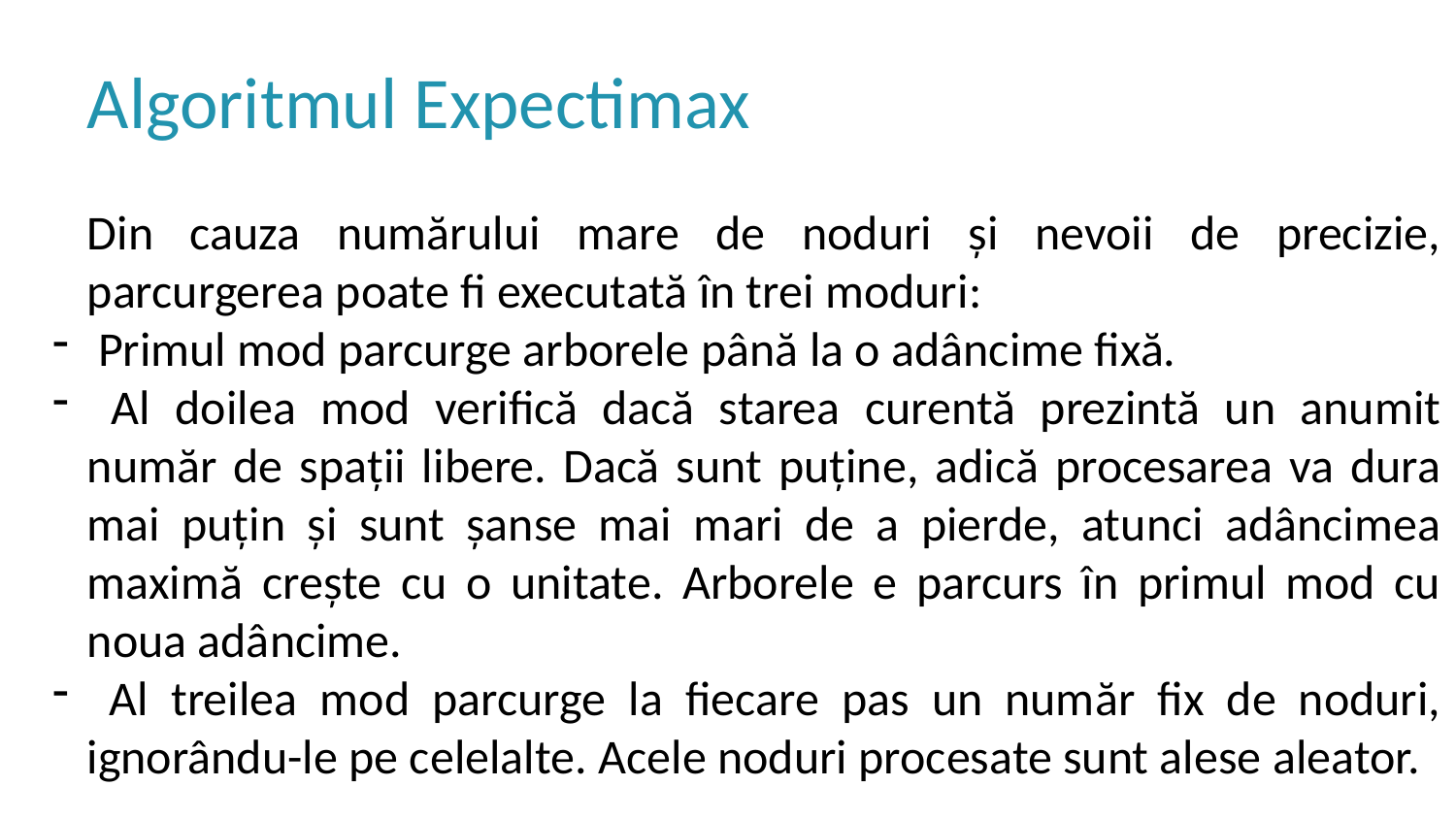

Algoritmul Expectimax

Din cauza numărului mare de noduri și nevoii de precizie, parcurgerea poate fi executată în trei moduri:
 Primul mod parcurge arborele până la o adâncime fixă.
 Al doilea mod verifică dacă starea curentă prezintă un anumit număr de spații libere. Dacă sunt puține, adică procesarea va dura mai puțin și sunt șanse mai mari de a pierde, atunci adâncimea maximă crește cu o unitate. Arborele e parcurs în primul mod cu noua adâncime.
 Al treilea mod parcurge la fiecare pas un număr fix de noduri, ignorându-le pe celelalte. Acele noduri procesate sunt alese aleator.